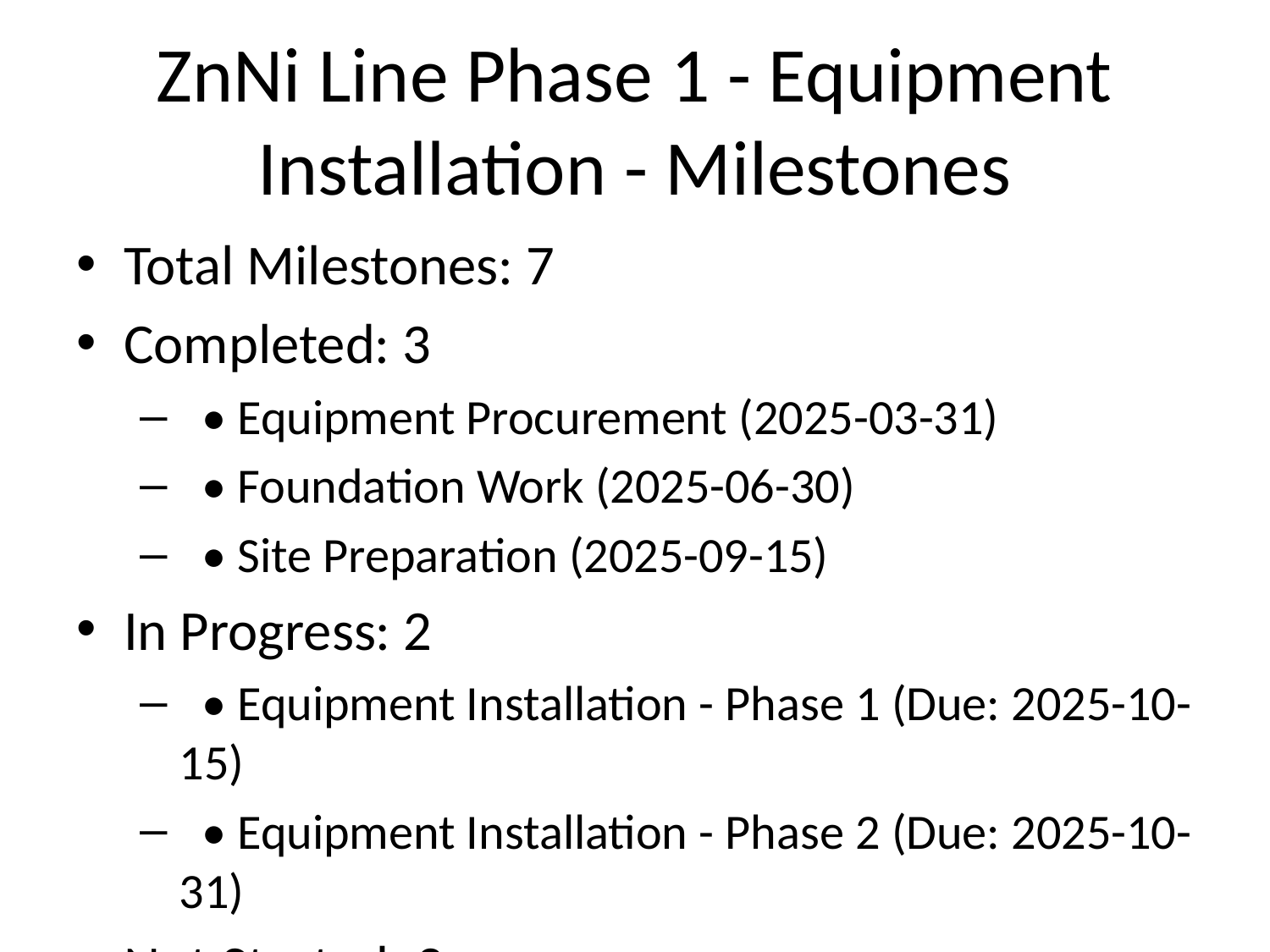

# ZnNi Line Phase 1 - Equipment Installation - Milestones
Total Milestones: 7
Completed: 3
  • Equipment Procurement (2025-03-31)
  • Foundation Work (2025-06-30)
  • Site Preparation (2025-09-15)
In Progress: 2
  • Equipment Installation - Phase 1 (Due: 2025-10-15)
  • Equipment Installation - Phase 2 (Due: 2025-10-31)
Not Started: 2